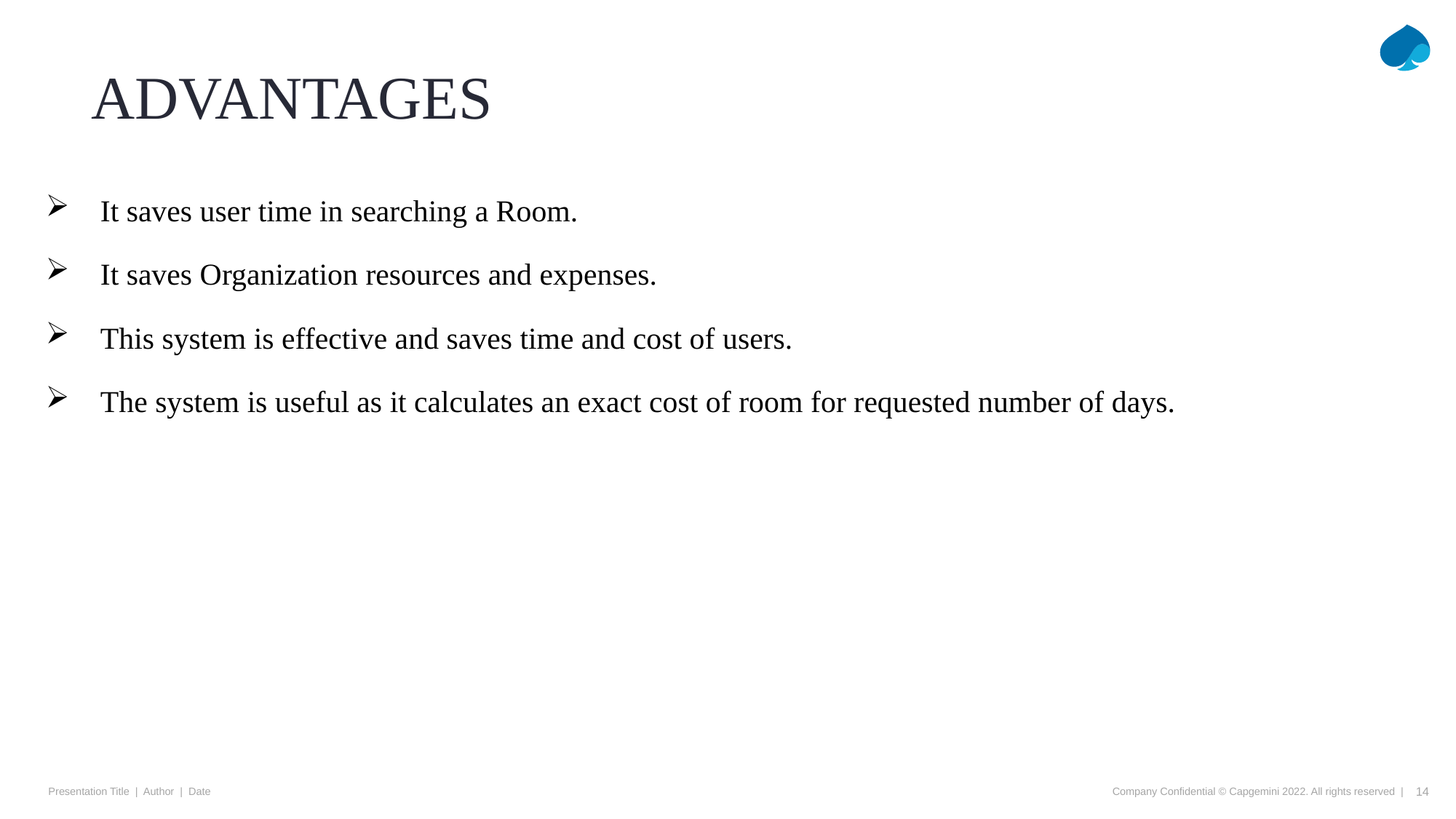

# ADVANTAGES
It saves user time in searching a Room.
It saves Organization resources and expenses.
This system is effective and saves time and cost of users.
The system is useful as it calculates an exact cost of room for requested number of days.